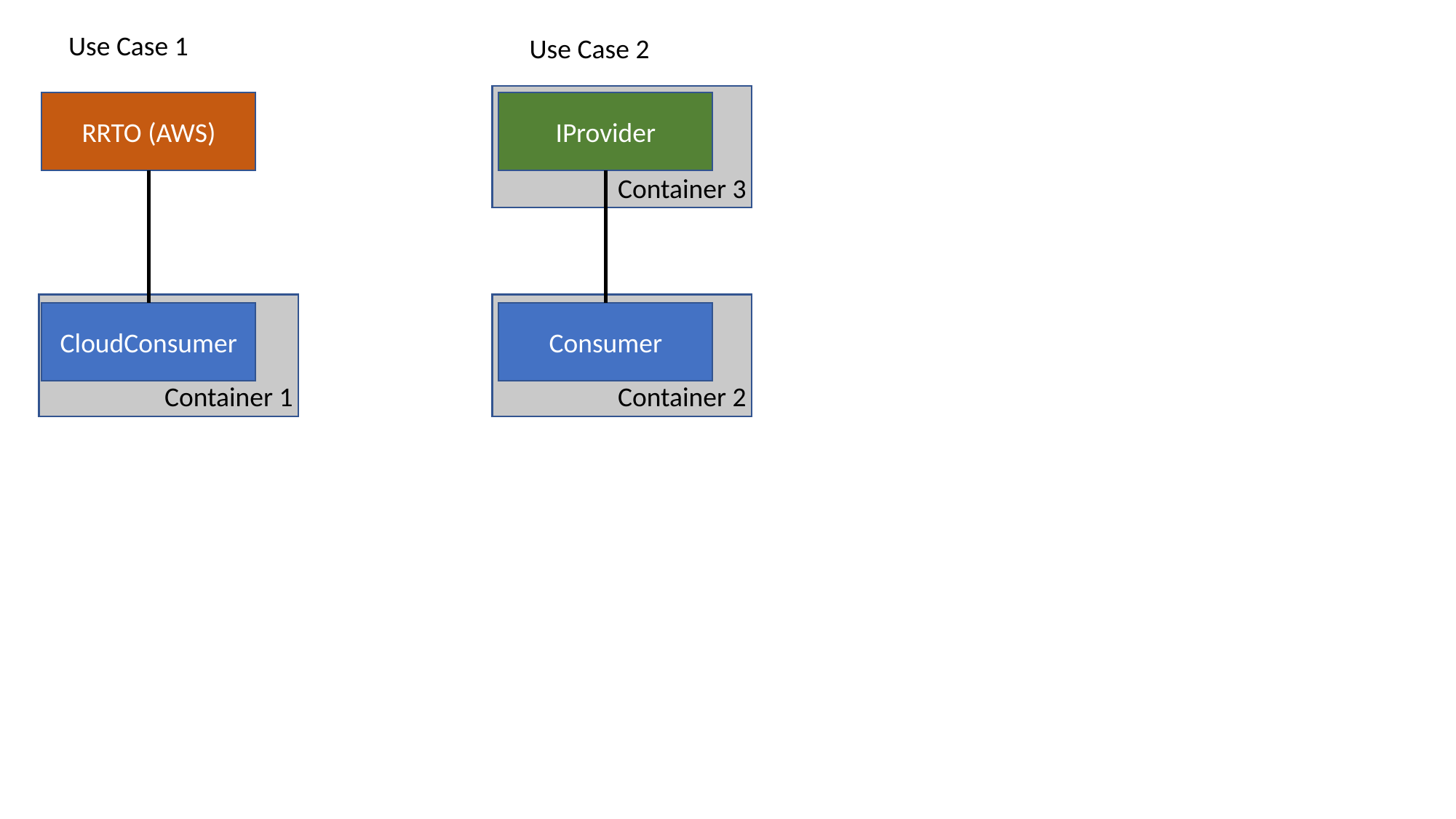

Use Case 1
Use Case 2

Container 3
RRTO (AWS)
IProvider

Container 1

Container 2
CloudConsumer
Consumer